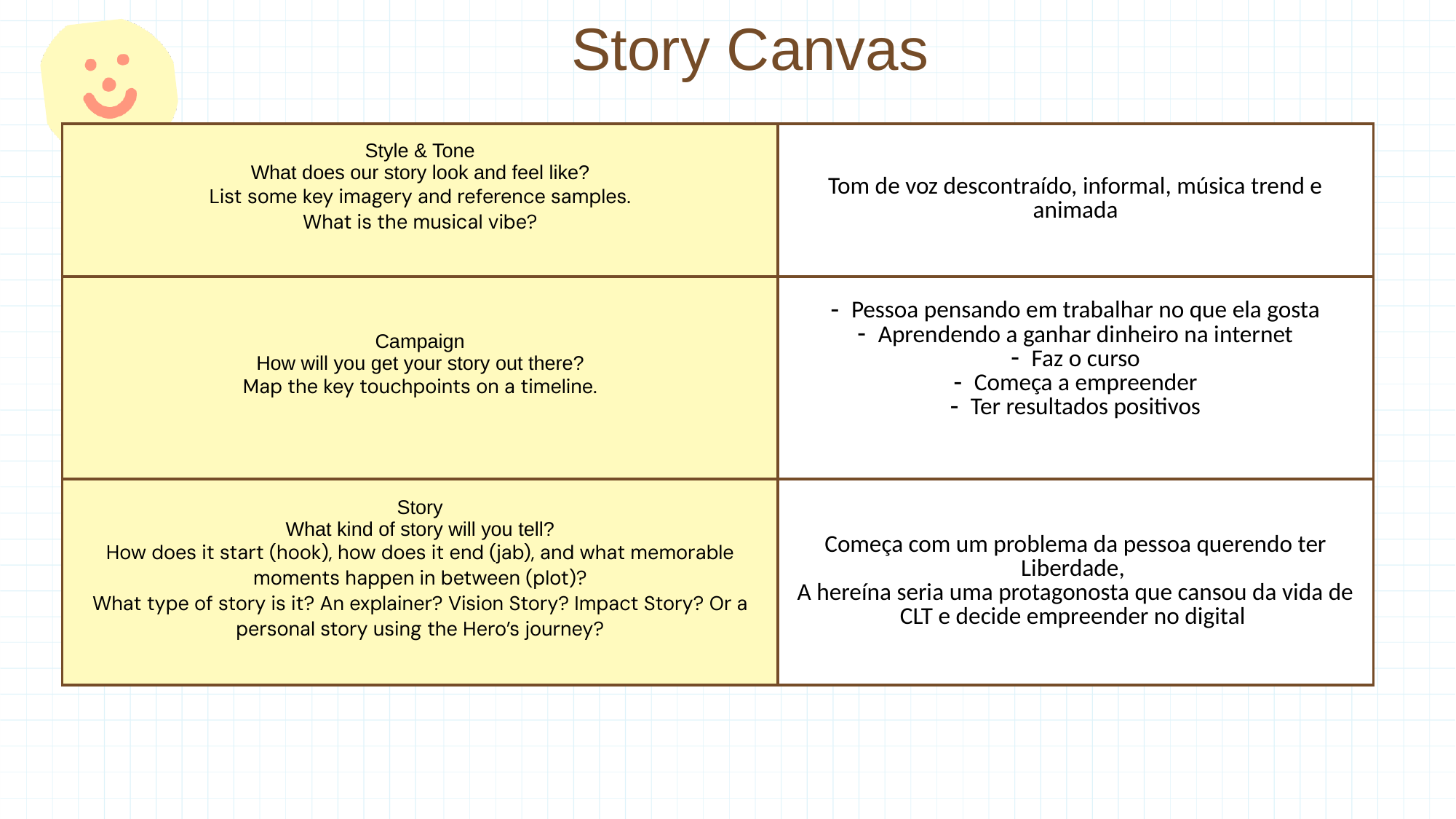

Story Canvas
| Style & Tone What does our story look and feel like? List some key imagery and reference samples. What is the musical vibe? | Tom de voz descontraído, informal, música trend e animada |
| --- | --- |
| Campaign How will you get your story out there? Map the key touchpoints on a timeline. | Pessoa pensando em trabalhar no que ela gosta Aprendendo a ganhar dinheiro na internet Faz o curso Começa a empreender Ter resultados positivos |
| Story What kind of story will you tell? How does it start (hook), how does it end (jab), and what memorable moments happen in between (plot)? What type of story is it? An explainer? Vision Story? Impact Story? Or a personal story using the Hero’s journey? | Começa com um problema da pessoa querendo ter Liberdade, A hereína seria uma protagonosta que cansou da vida de CLT e decide empreender no digital |